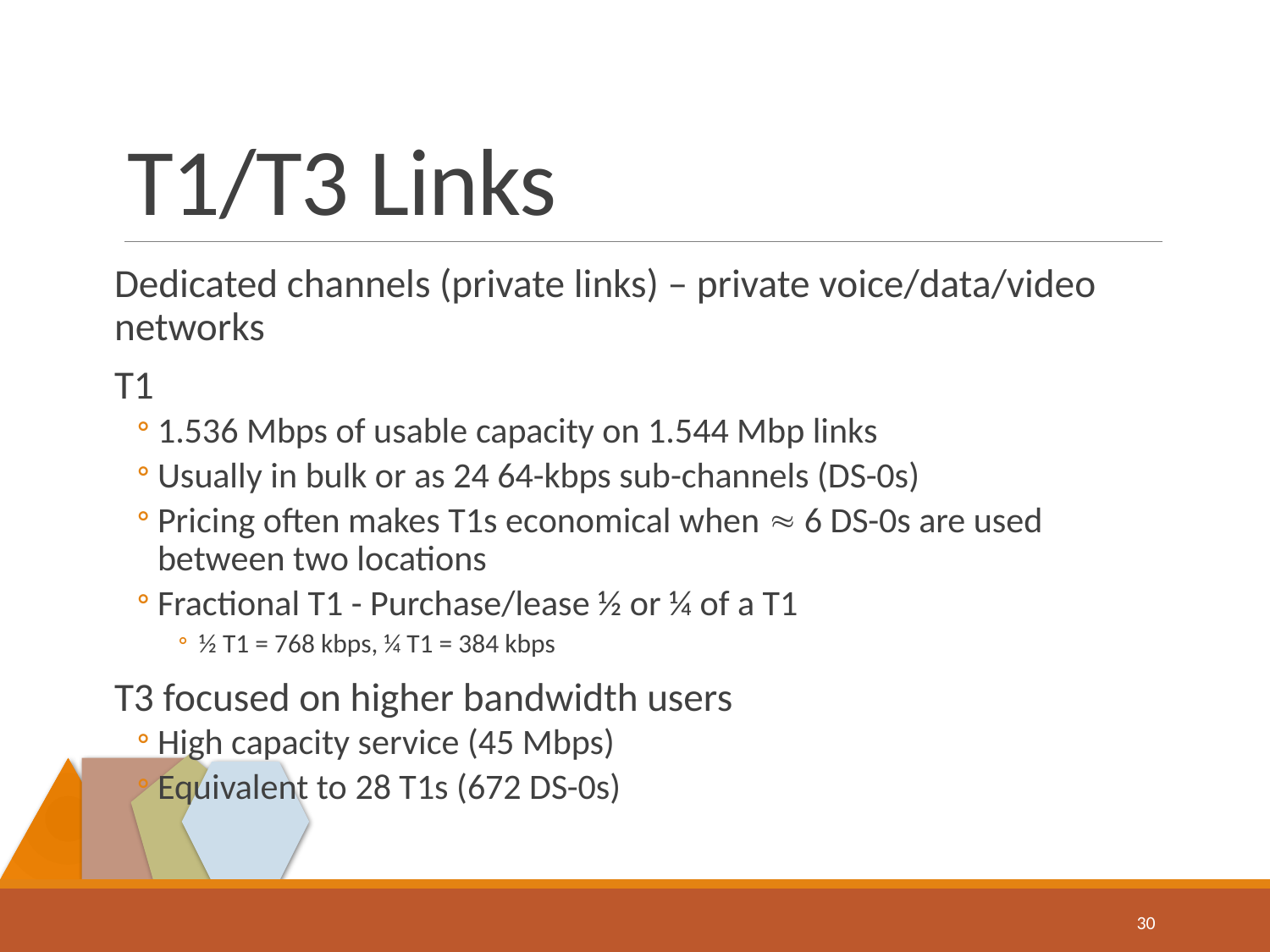

# T1/T3 Links
Dedicated channels (private links) – private voice/data/video networks
T1
1.536 Mbps of usable capacity on 1.544 Mbp links
Usually in bulk or as 24 64-kbps sub-channels (DS-0s)
Pricing often makes T1s economical when ≈ 6 DS-0s are used between two locations
Fractional T1 - Purchase/lease ½ or ¼ of a T1
½ T1 = 768 kbps, ¼ T1 = 384 kbps
T3 focused on higher bandwidth users
High capacity service (45 Mbps)
Equivalent to 28 T1s (672 DS-0s)

30